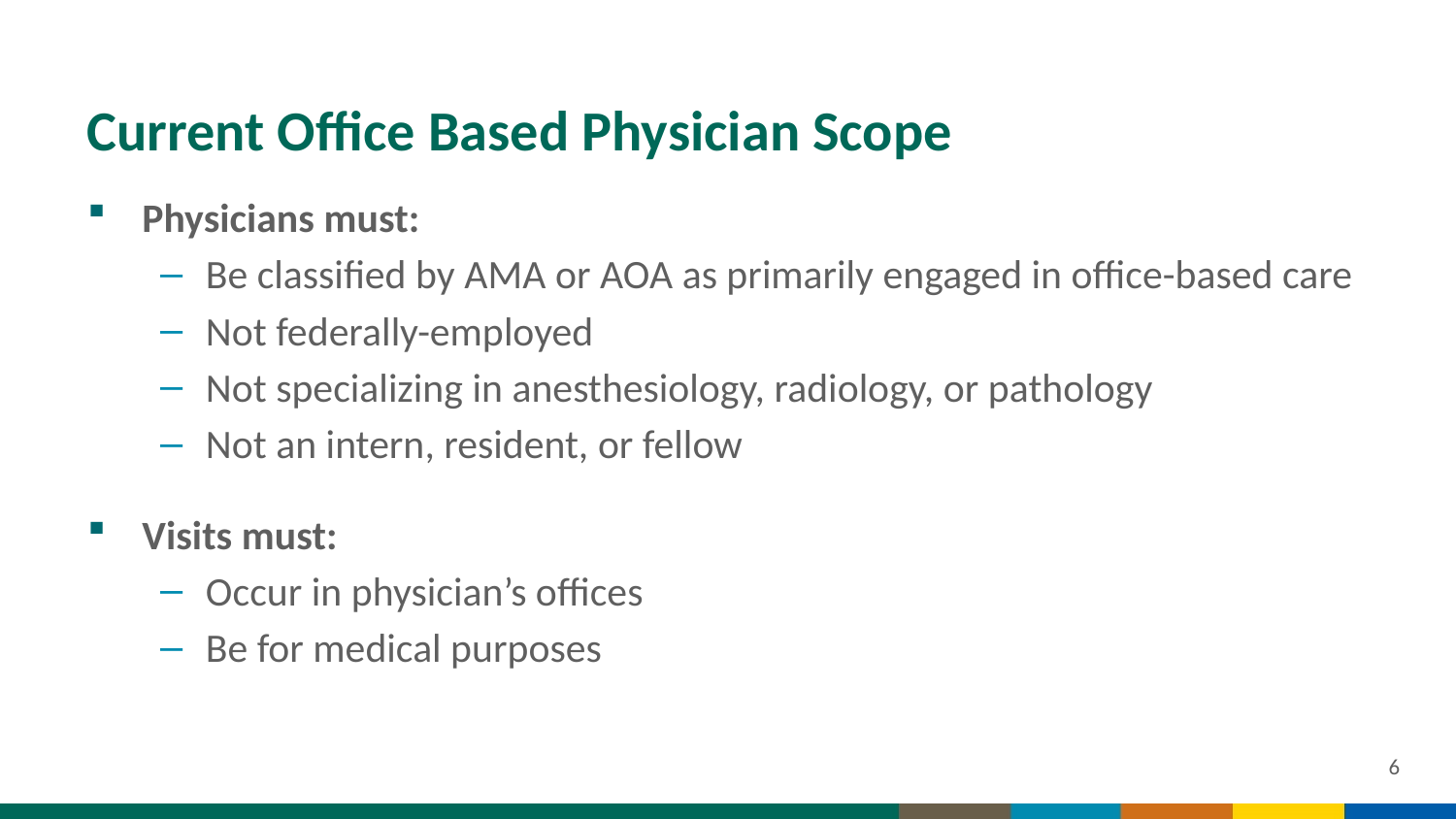

# Current Office Based Physician Scope
Physicians must:
Be classified by AMA or AOA as primarily engaged in office-based care
Not federally-employed
Not specializing in anesthesiology, radiology, or pathology
Not an intern, resident, or fellow

Visits must:
Occur in physician’s offices
Be for medical purposes